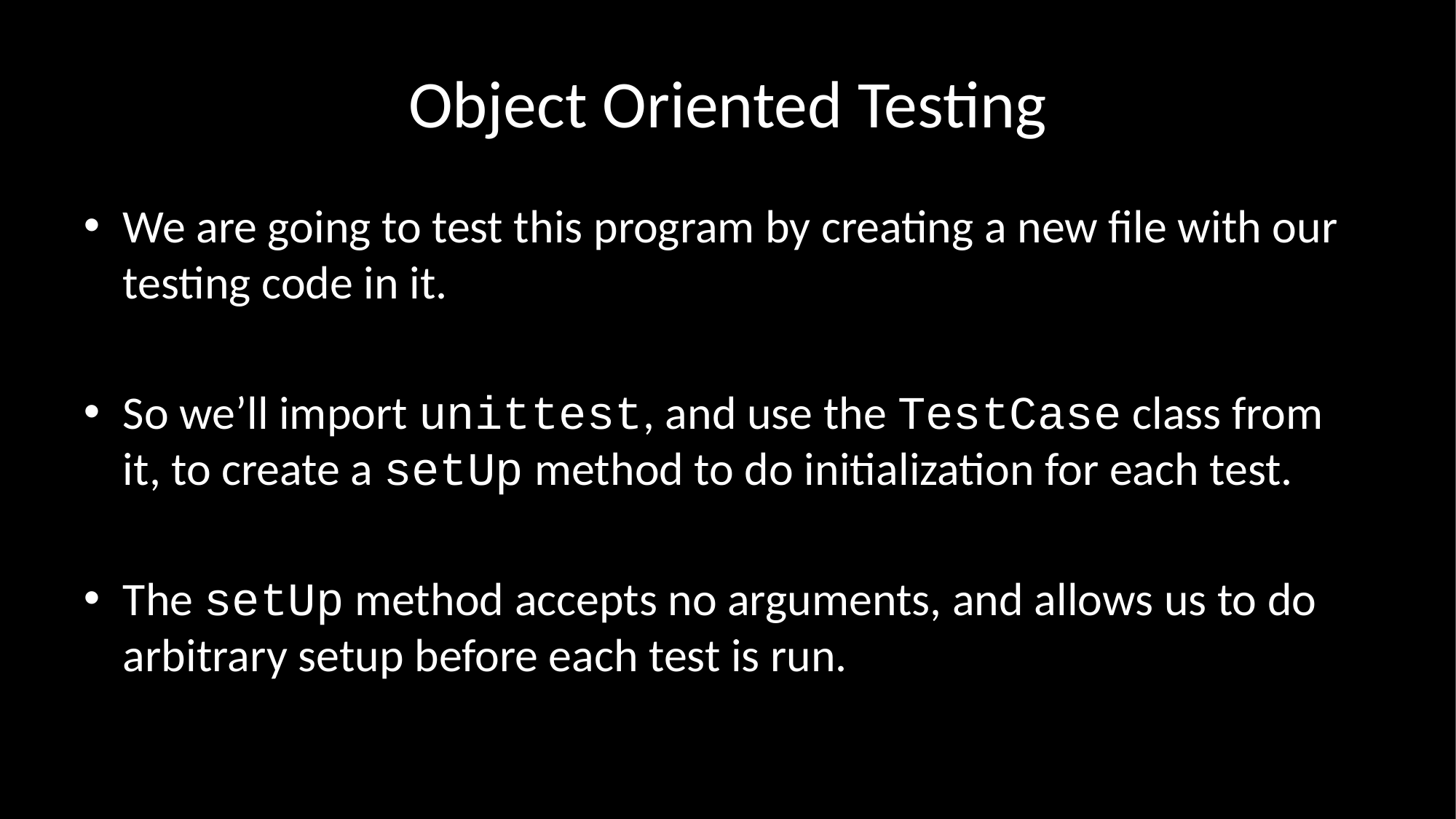

# Object Oriented Testing
We are going to test this program by creating a new file with our testing code in it.

So we’ll import unittest, and use the TestCase class from it, to create a setUp method to do initialization for each test.

The setUp method accepts no arguments, and allows us to do arbitrary setup before each test is run.